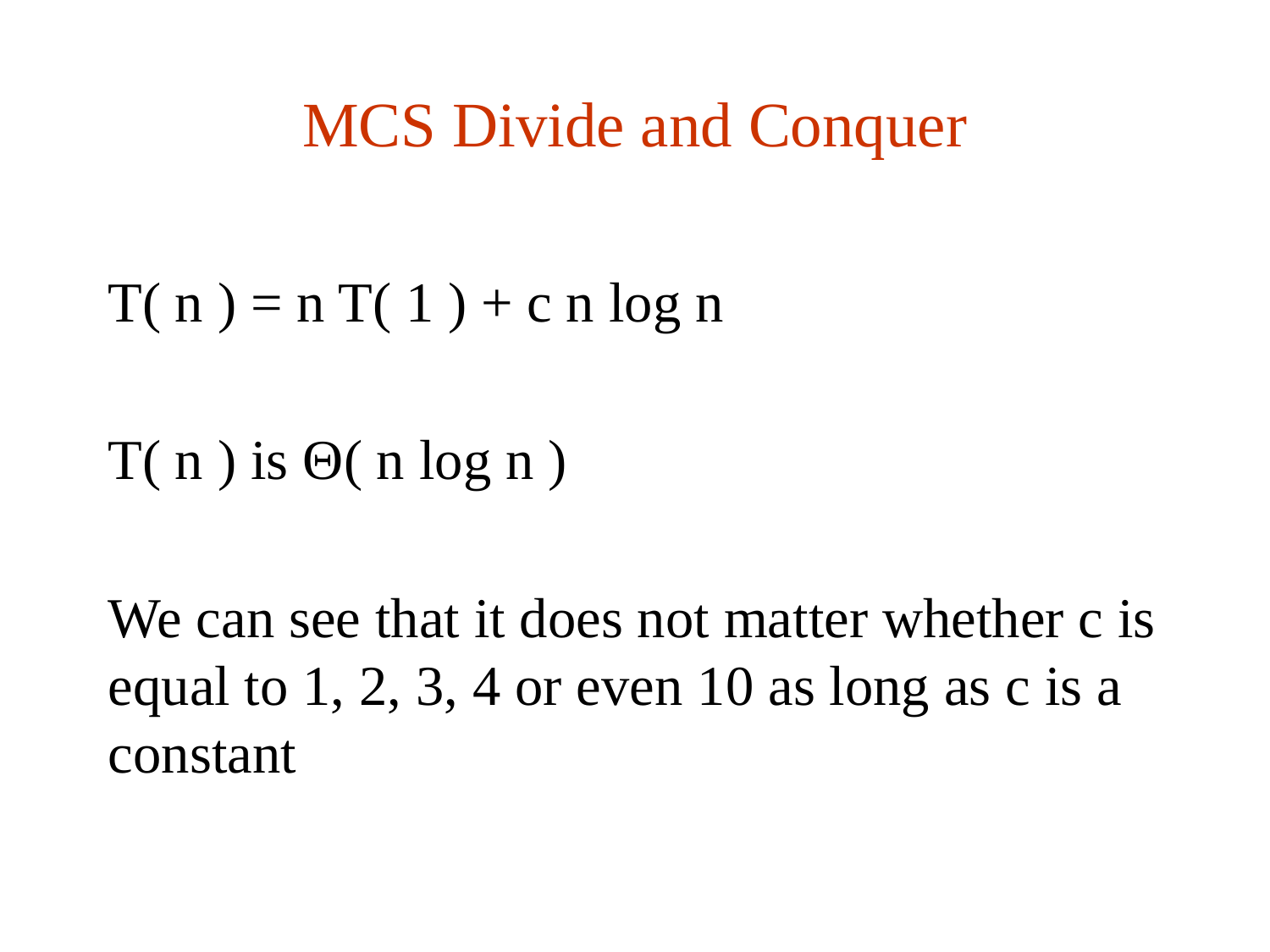

# MCS Divide and Conquer

T( n ) = n T( 1 ) + c n log n

T( n ) is Θ( n log n )

We can see that it does not matter whether c is equal to 1, 2, 3, 4 or even 10 as long as c is a constant